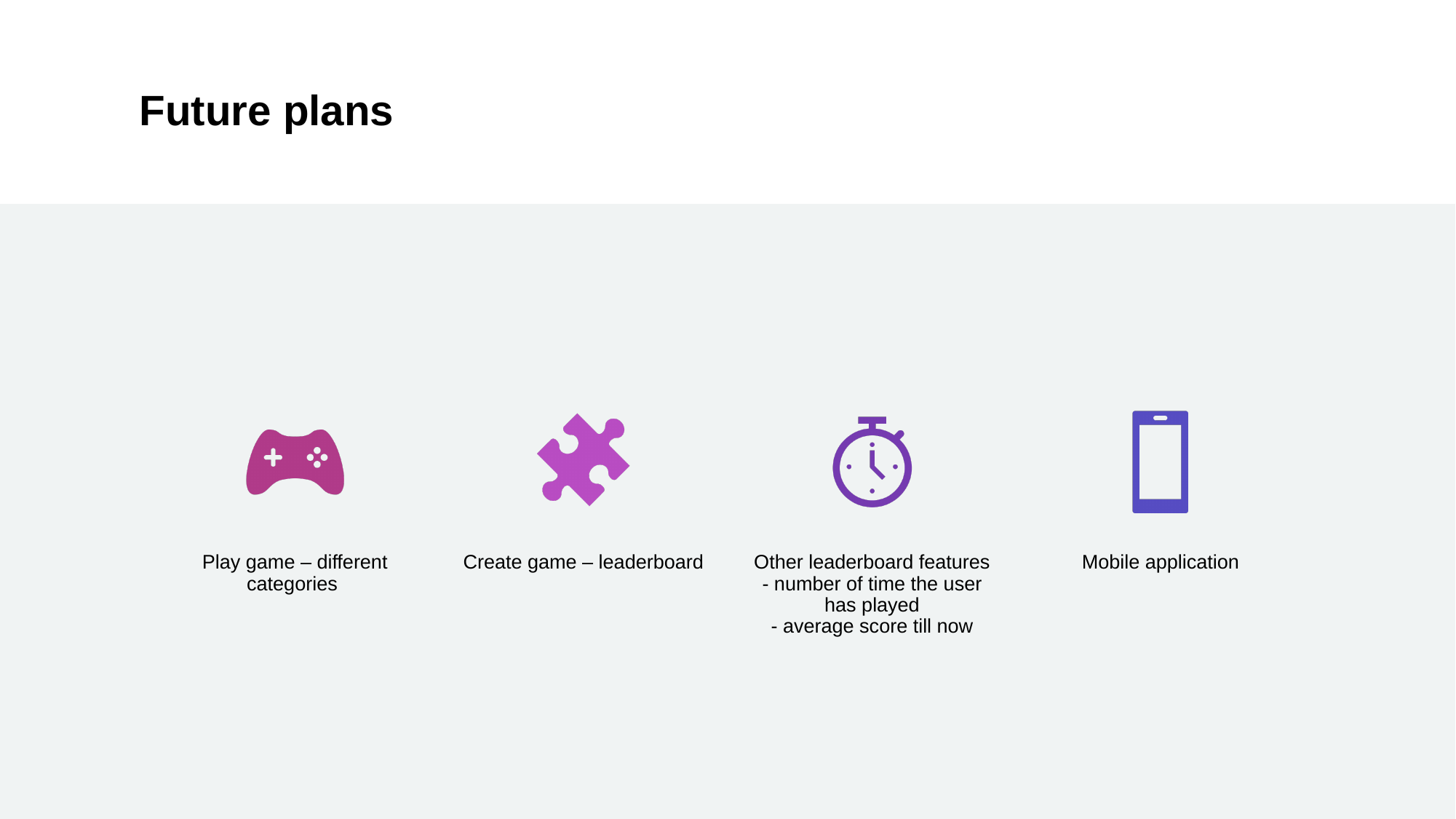

# Future plans

Play game – different categories
Create game – leaderboard
Other leaderboard features
- number of time the user has played
- average score till now
Mobile application